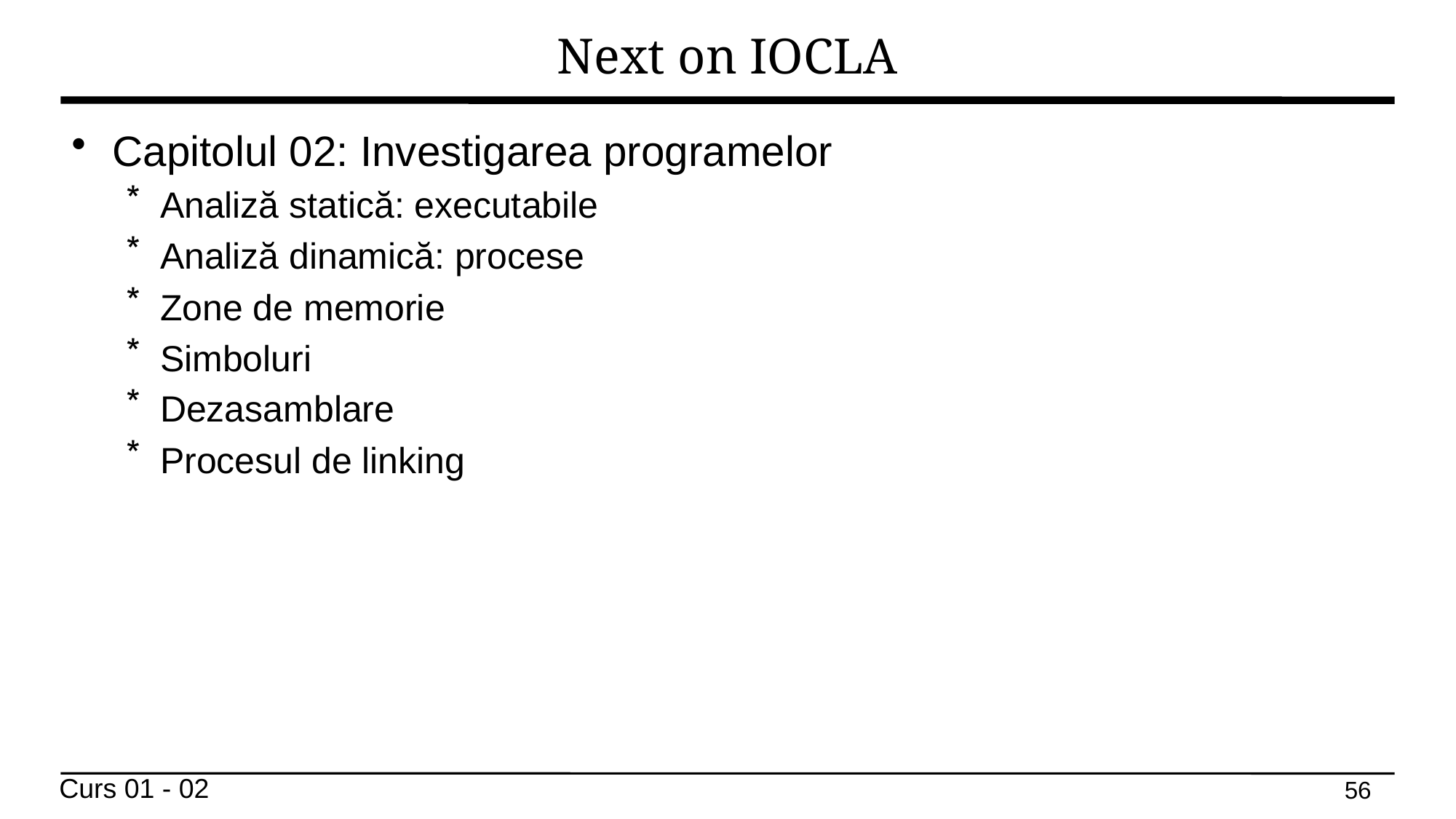

# Next on IOCLA
Capitolul 02: Investigarea programelor
Analiză statică: executabile
Analiză dinamică: procese
Zone de memorie
Simboluri
Dezasamblare
Procesul de linking